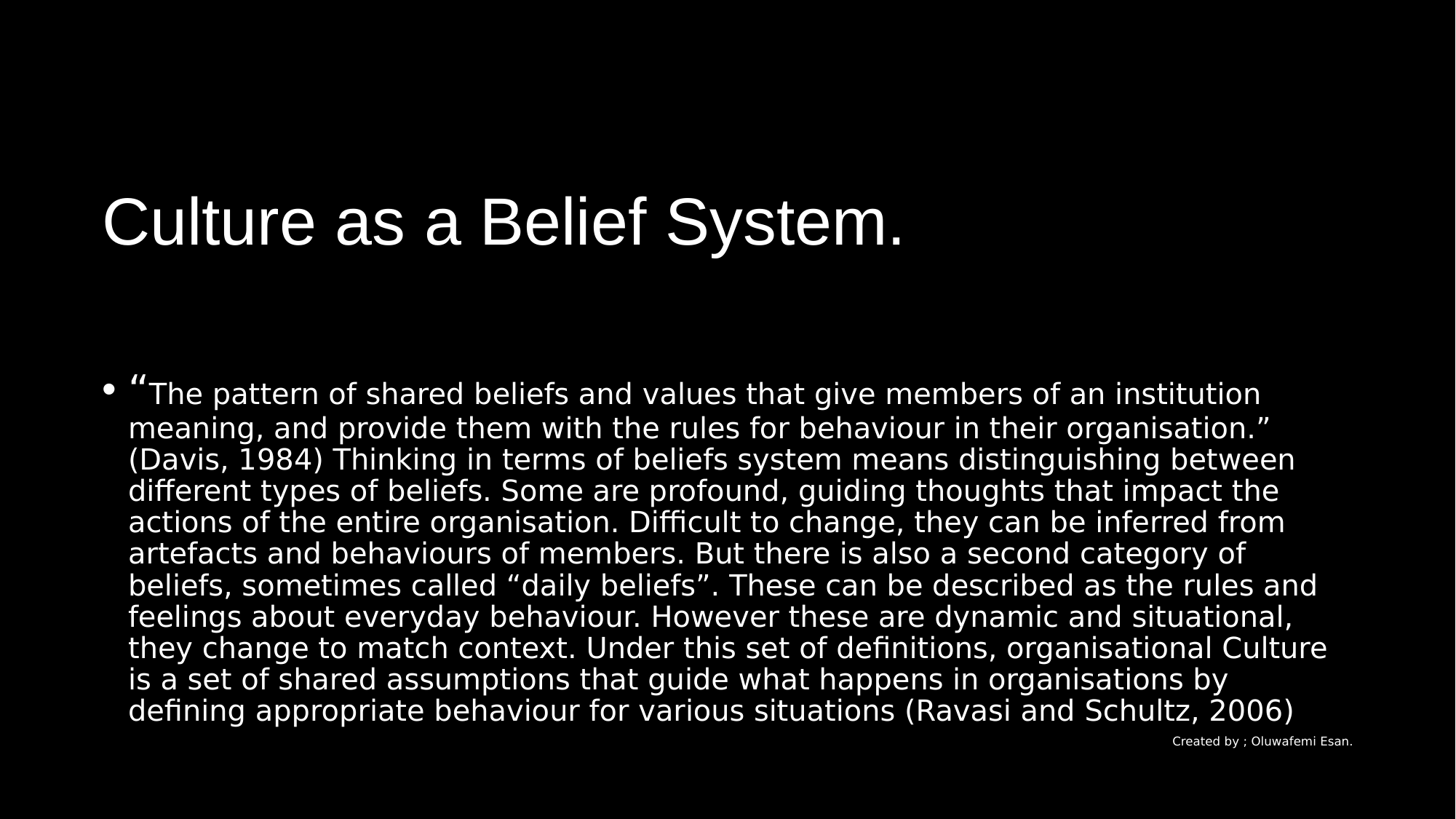

# Culture as a Belief System.
“The pattern of shared beliefs and values that give members of an institution meaning, and provide them with the rules for behaviour in their organisation.” (Davis, 1984) Thinking in terms of beliefs system means distinguishing between different types of beliefs. Some are profound, guiding thoughts that impact the actions of the entire organisation. Difficult to change, they can be inferred from artefacts and behaviours of members. But there is also a second category of beliefs, sometimes called “daily beliefs”. These can be described as the rules and feelings about everyday behaviour. However these are dynamic and situational, they change to match context. Under this set of definitions, organisational Culture is a set of shared assumptions that guide what happens in organisations by defining appropriate behaviour for various situations (Ravasi and Schultz, 2006)

Created by ; Oluwafemi Esan.